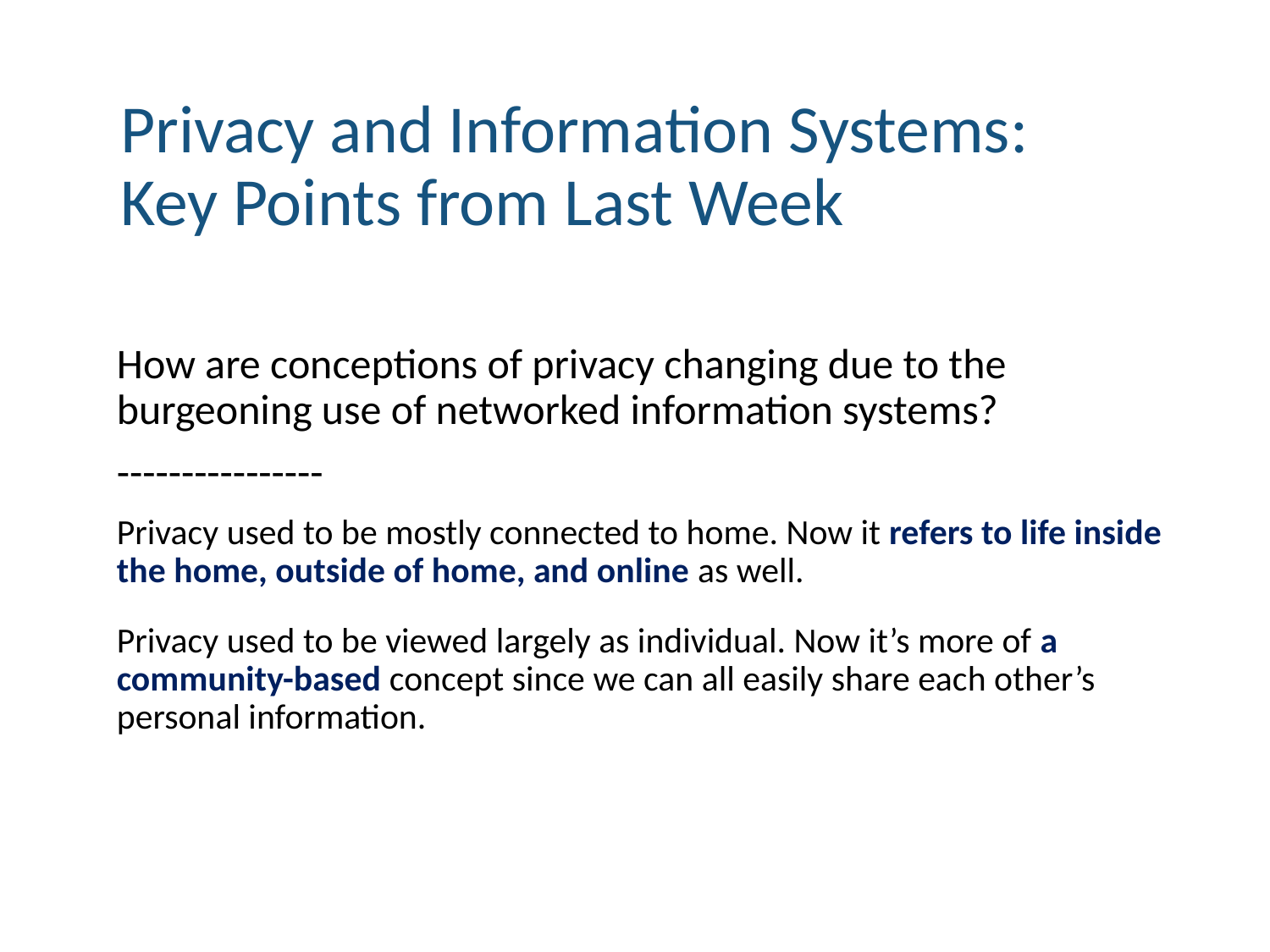

# Privacy and Information Systems: Key Points from Last Week

How are conceptions of privacy changing due to the burgeoning use of networked information systems?
----------------
Privacy used to be mostly connected to home. Now it refers to life inside the home, outside of home, and online as well.
Privacy used to be viewed largely as individual. Now it’s more of a community-based concept since we can all easily share each other’s personal information.